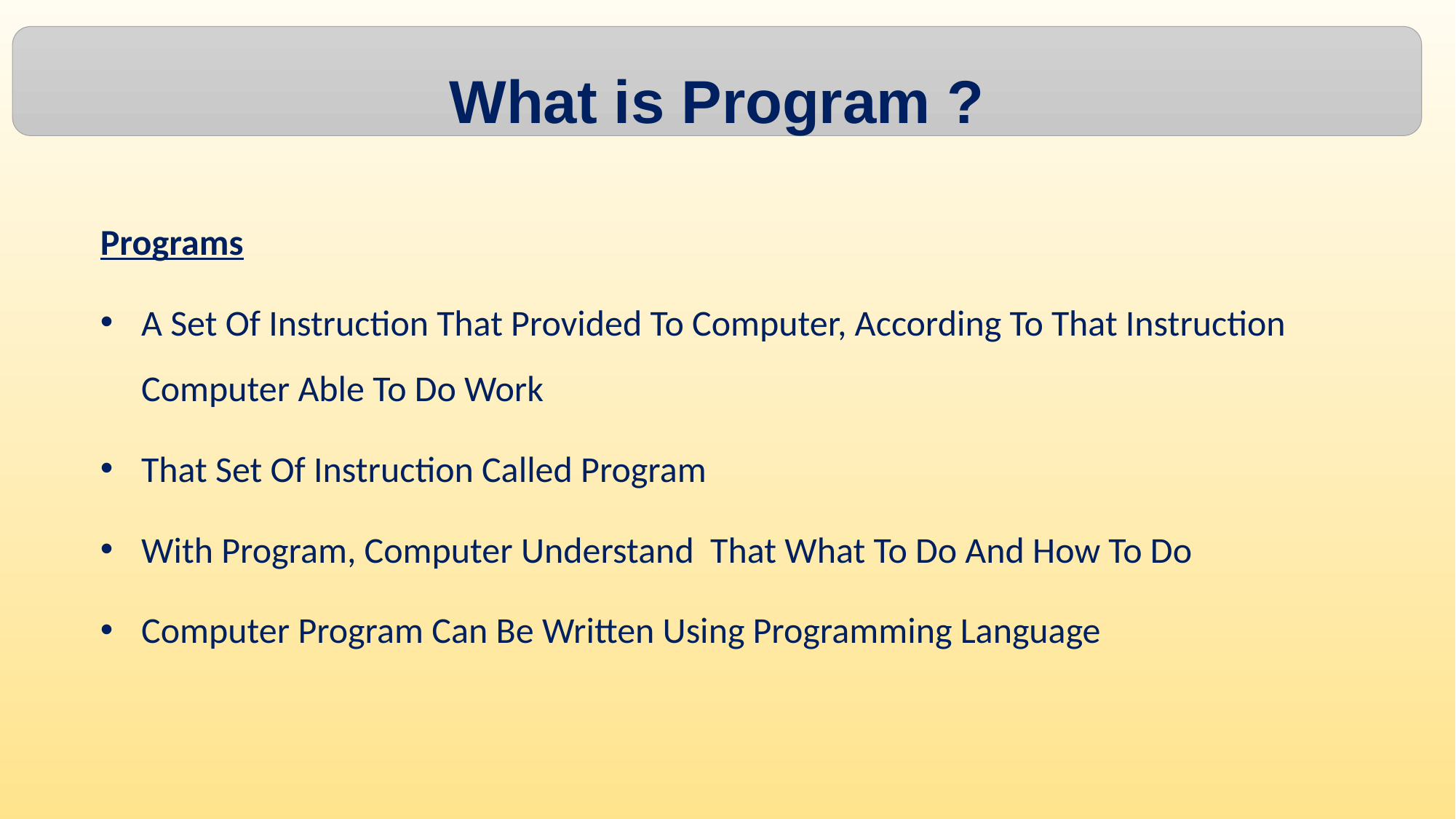

What is Program ?
Programs
A Set Of Instruction That Provided To Computer, According To That Instruction Computer Able To Do Work
That Set Of Instruction Called Program
With Program, Computer Understand  That What To Do And How To Do
Computer Program Can Be Written Using Programming Language